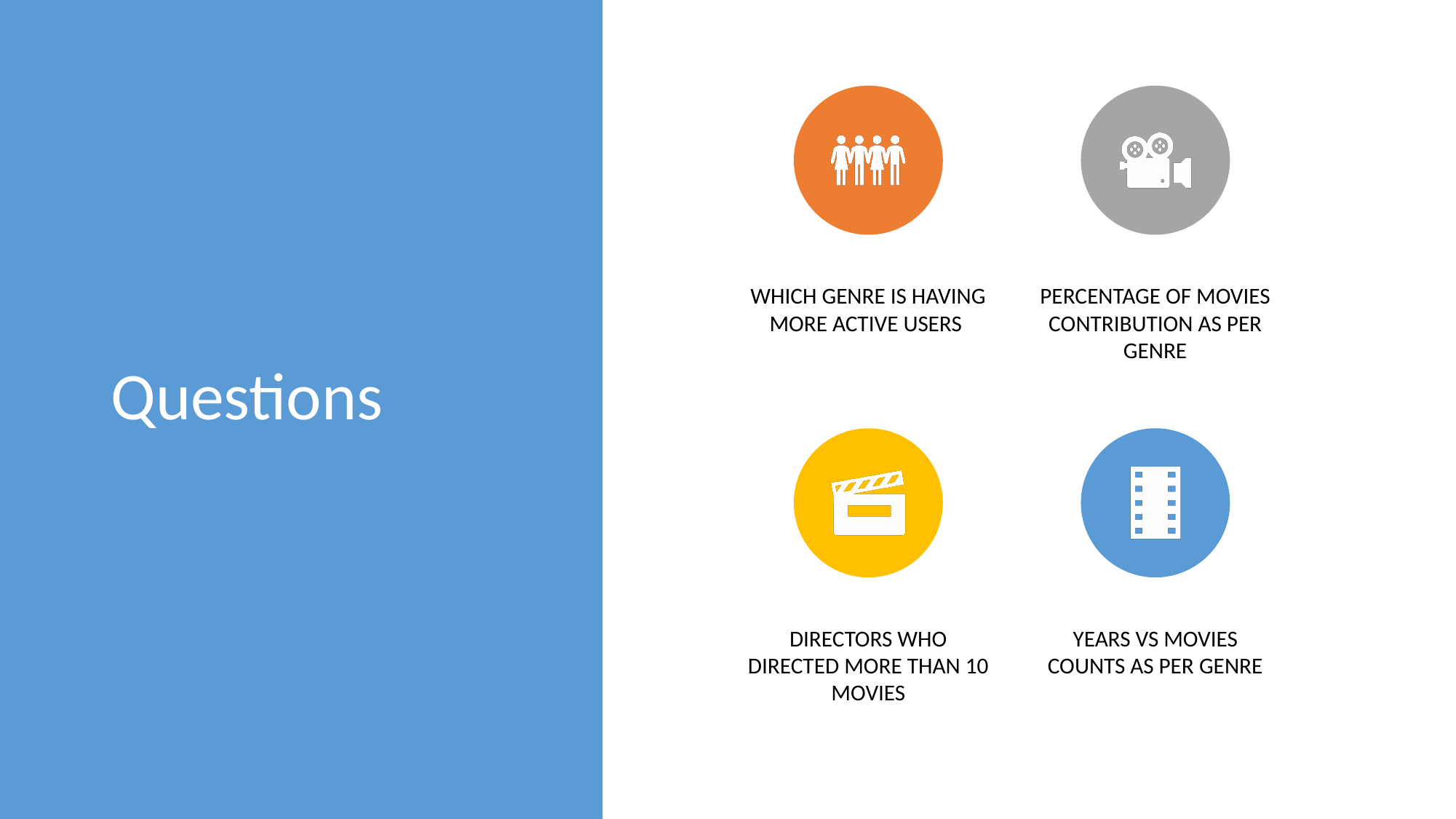

which genre is having more active users
Percentage of movies contribution as per genre
Directors who directed more than 10 movies
Years vs movies counts as per genre
# Questions